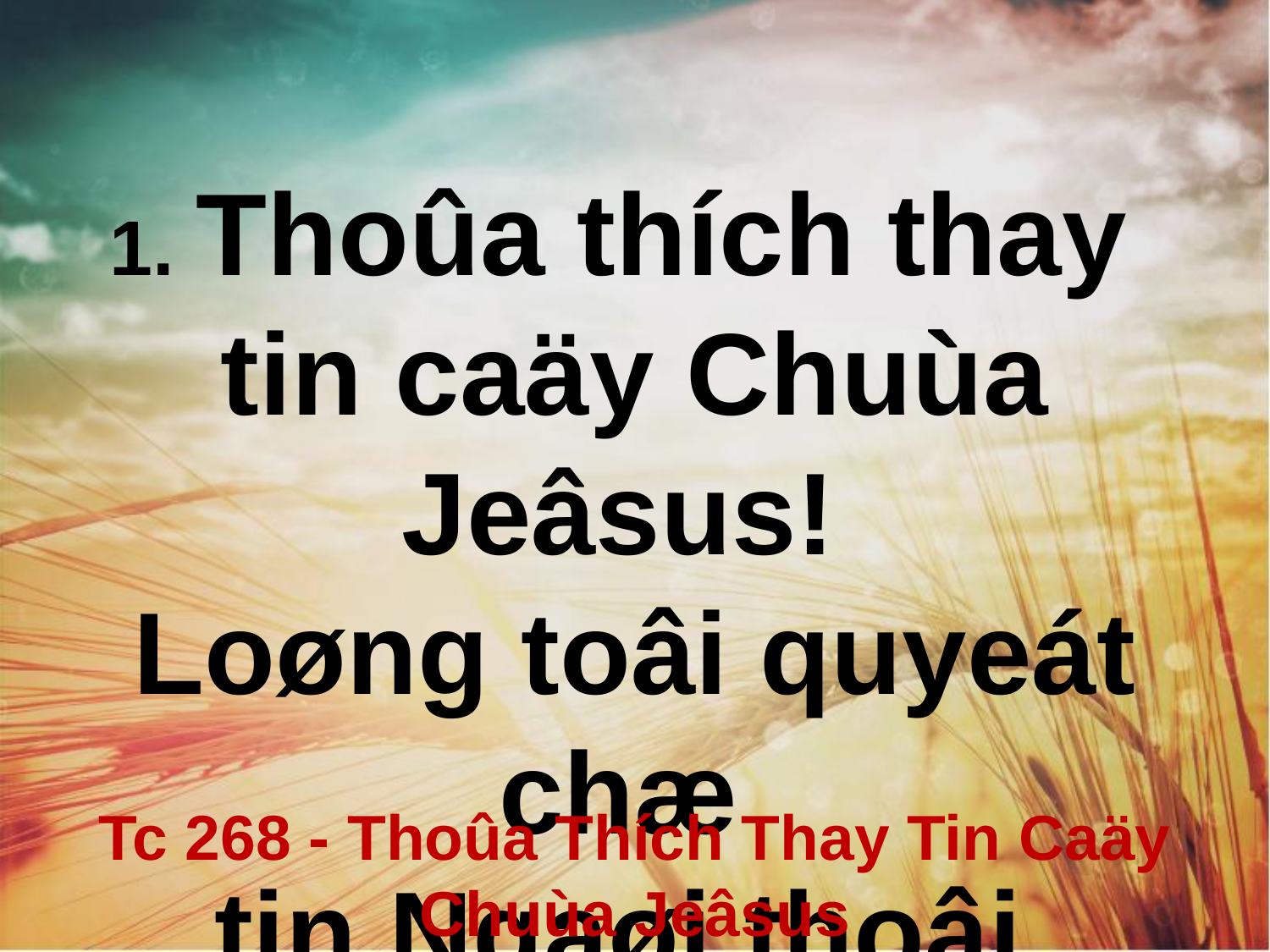

1. Thoûa thích thay
tin caäy Chuùa Jeâsus!
Loøng toâi quyeát chæ
tin Ngaøi thoâi.
Tc 268 - Thoûa Thích Thay Tin Caäy Chuùa Jeâsus